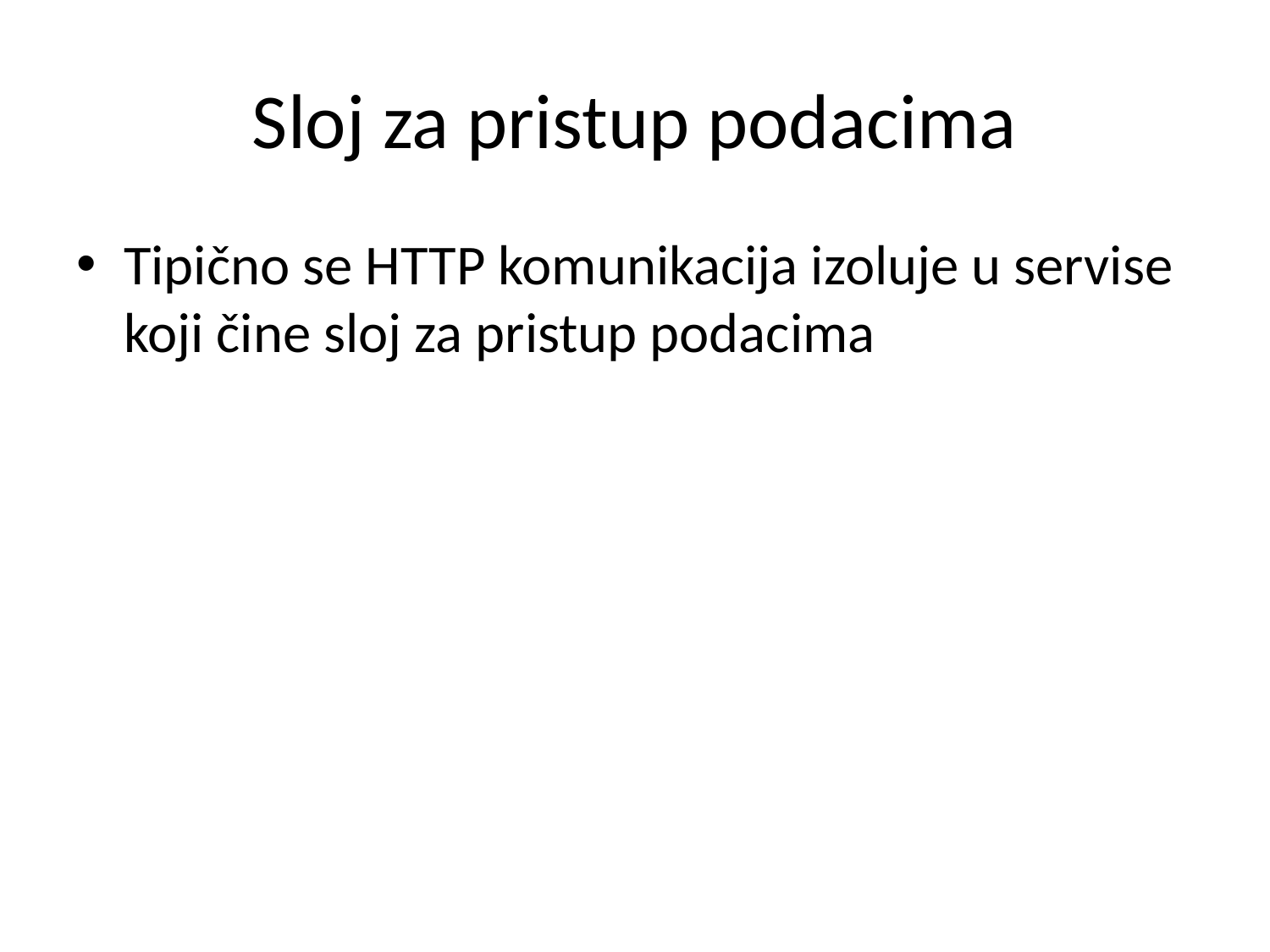

# Sloj za pristup podacima
Tipično se HTTP komunikacija izoluje u servise koji čine sloj za pristup podacima